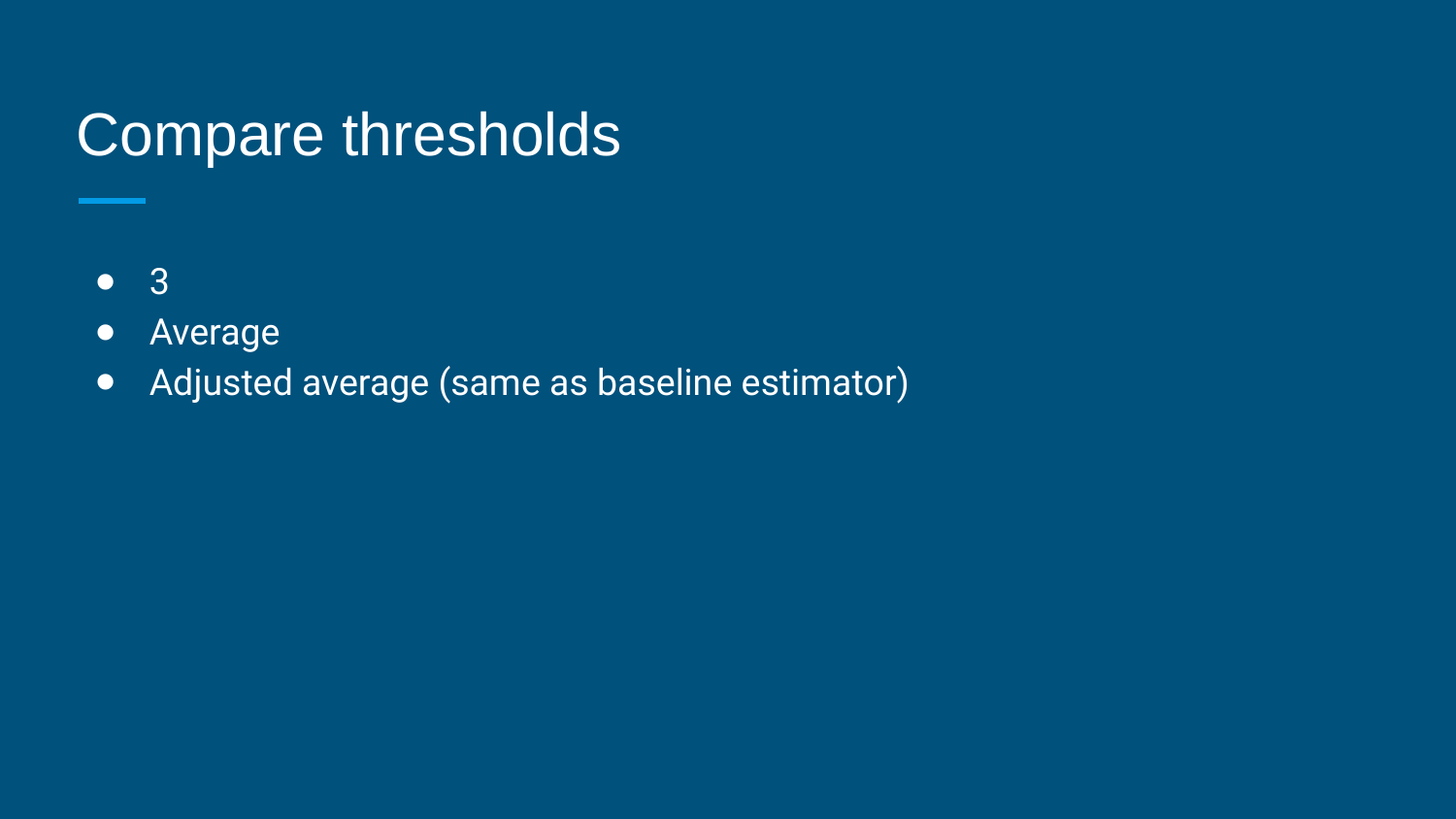

# Compare thresholds
3
Average
Adjusted average (same as baseline estimator)